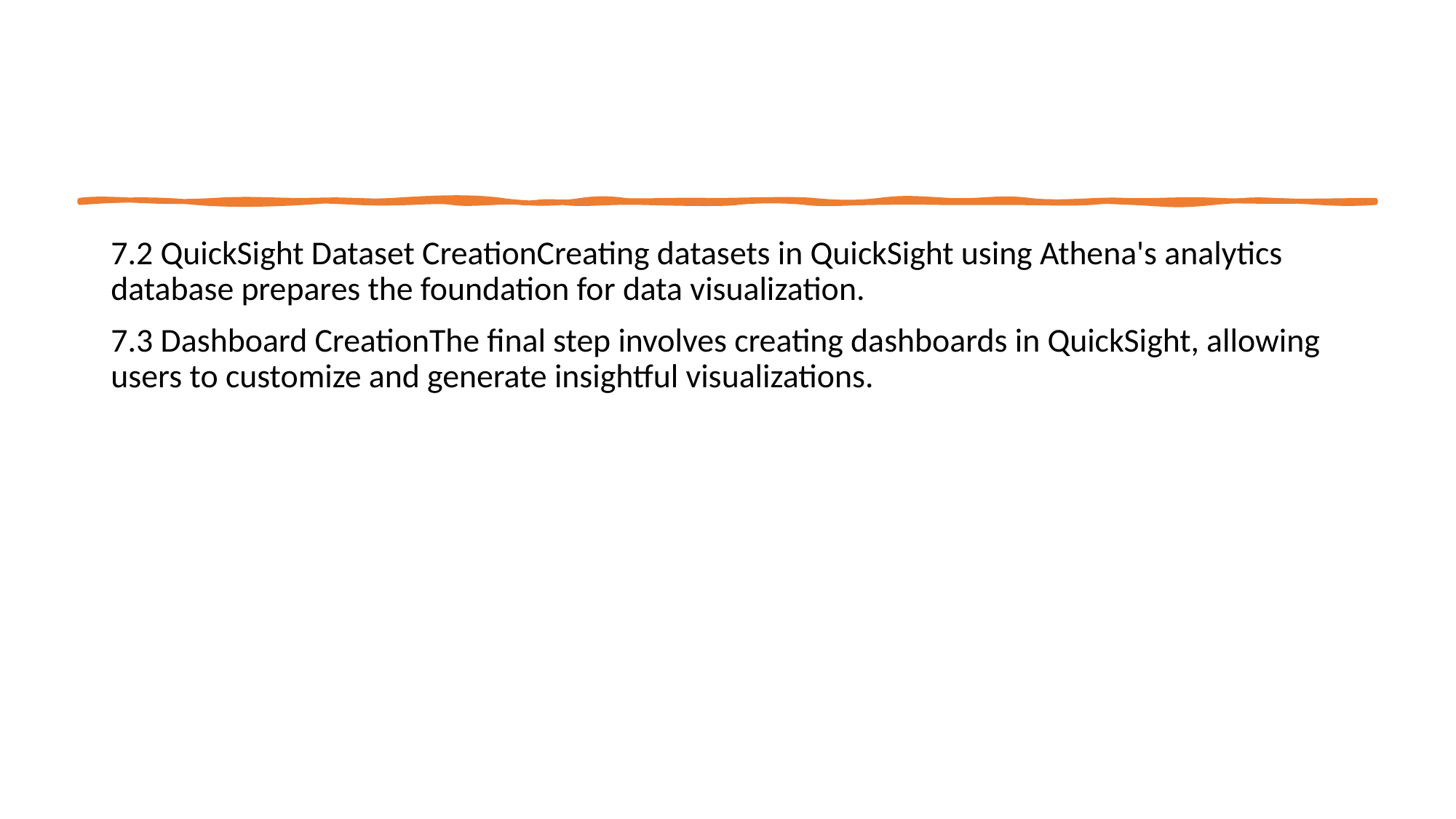

7.2 QuickSight Dataset CreationCreating datasets in QuickSight using Athena's analytics database prepares the foundation for data visualization.
7.3 Dashboard CreationThe final step involves creating dashboards in QuickSight, allowing users to customize and generate insightful visualizations.